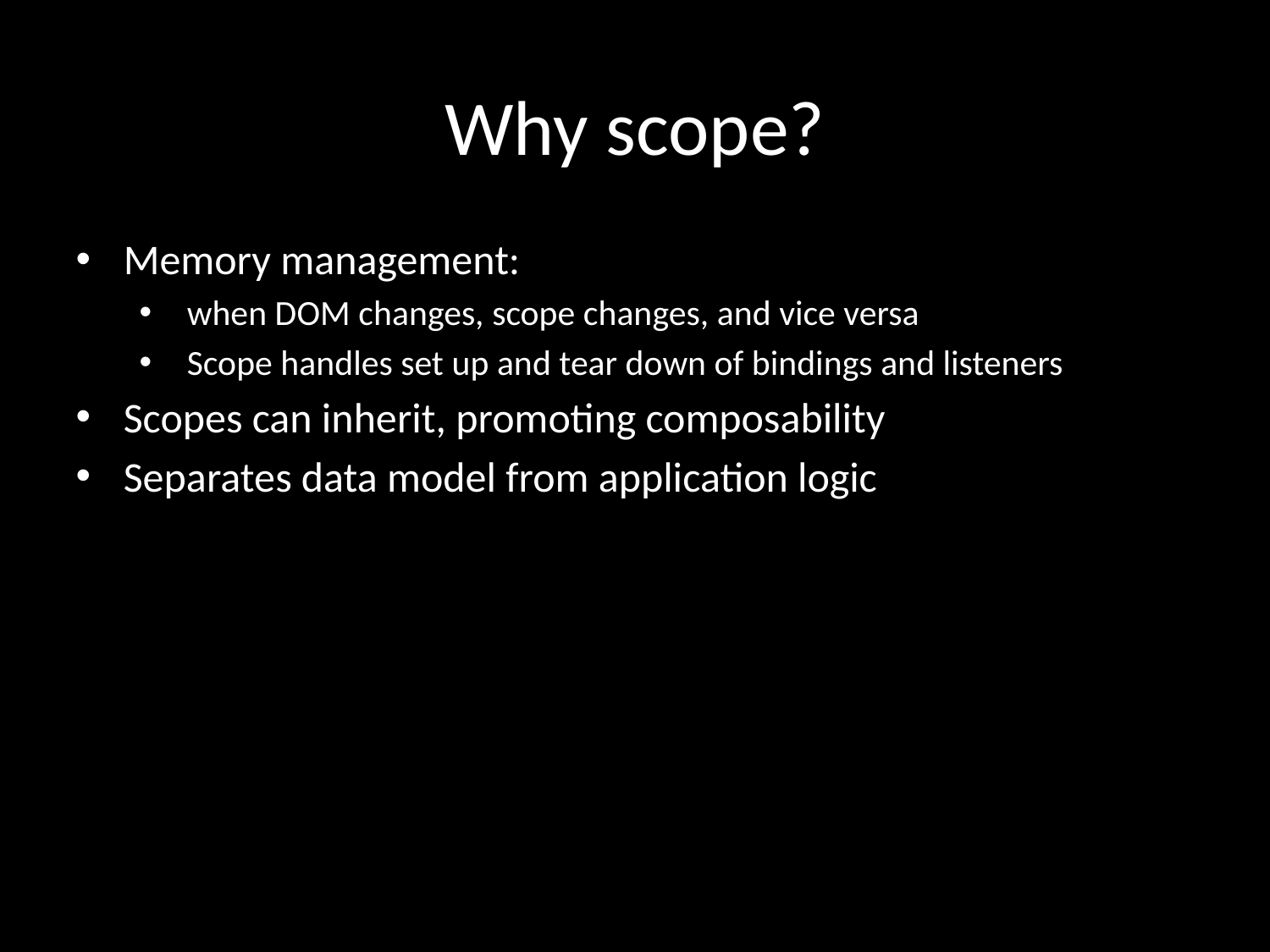

# Why scope?
Memory management:
when DOM changes, scope changes, and vice versa
Scope handles set up and tear down of bindings and listeners
Scopes can inherit, promoting composability
Separates data model from application logic